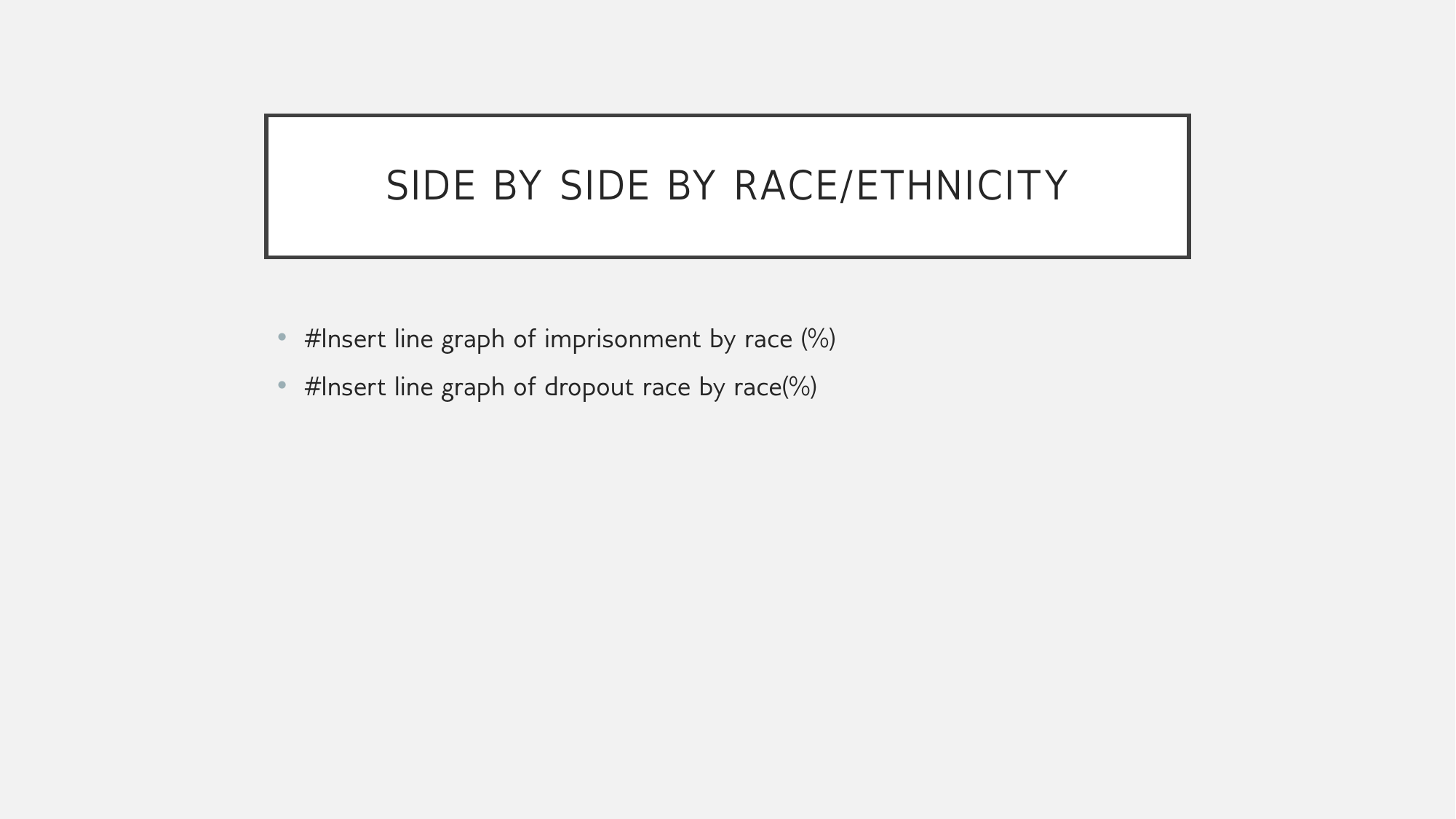

# Side by side by race/ethnicity
#Insert line graph of imprisonment by race (%)
#Insert line graph of dropout race by race(%)